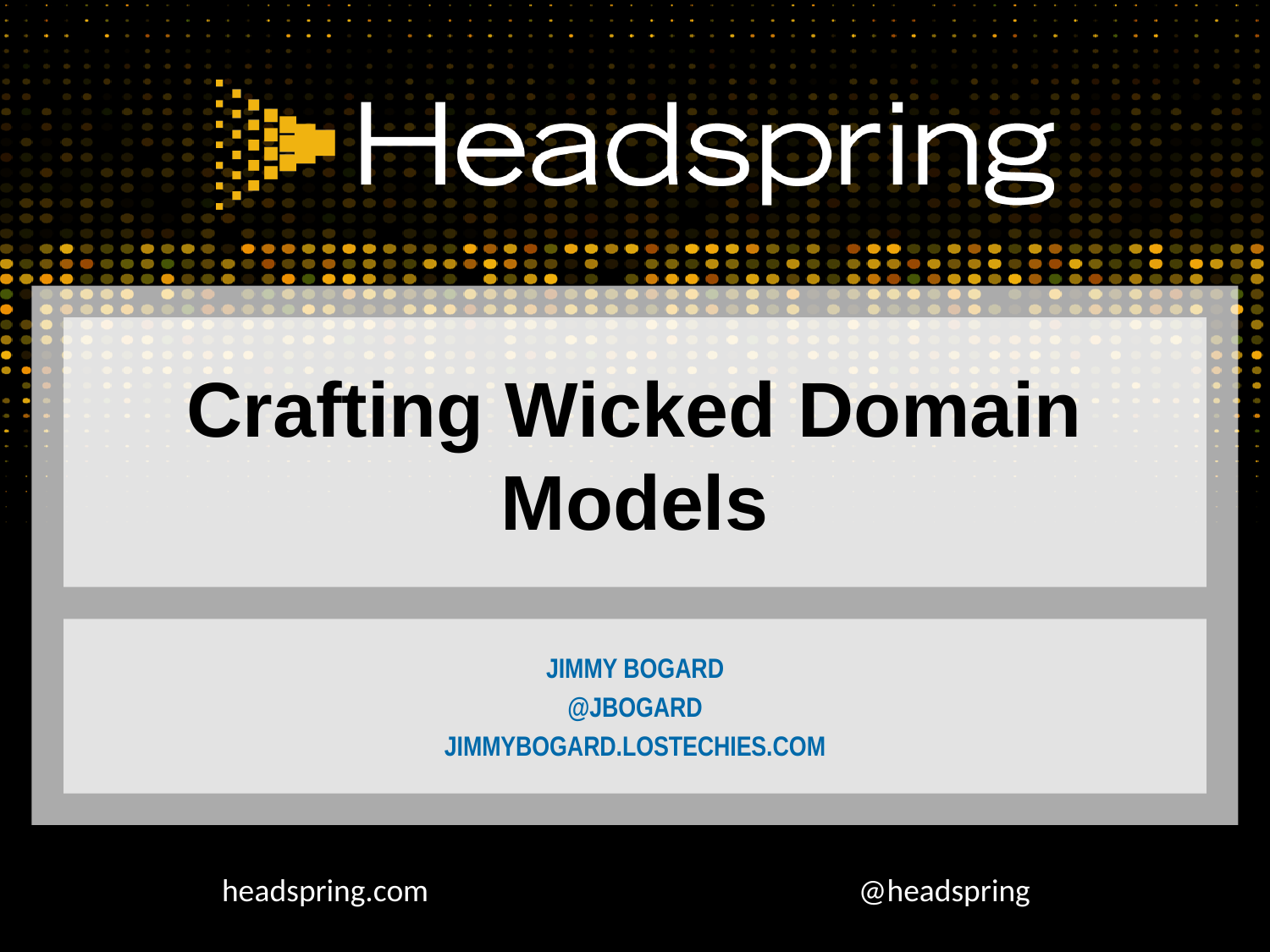

# Crafting Wicked Domain Models
Jimmy bogard
@jbogard
Jimmybogard.lostechies.com